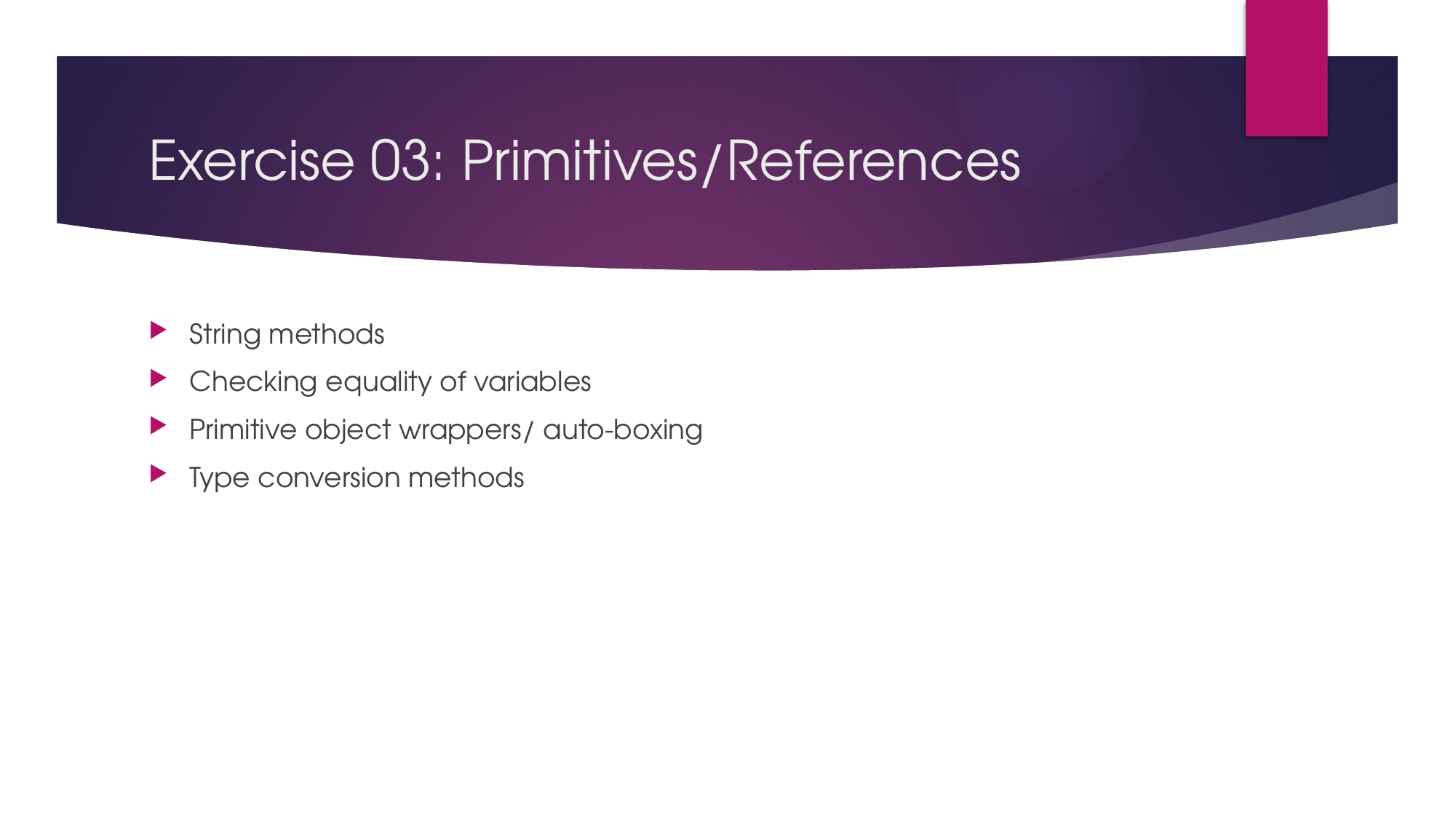

# Exercise 03: Primitives/References
String methods
Checking equality of variables
Primitive object wrappers/ auto-boxing
Type conversion methods